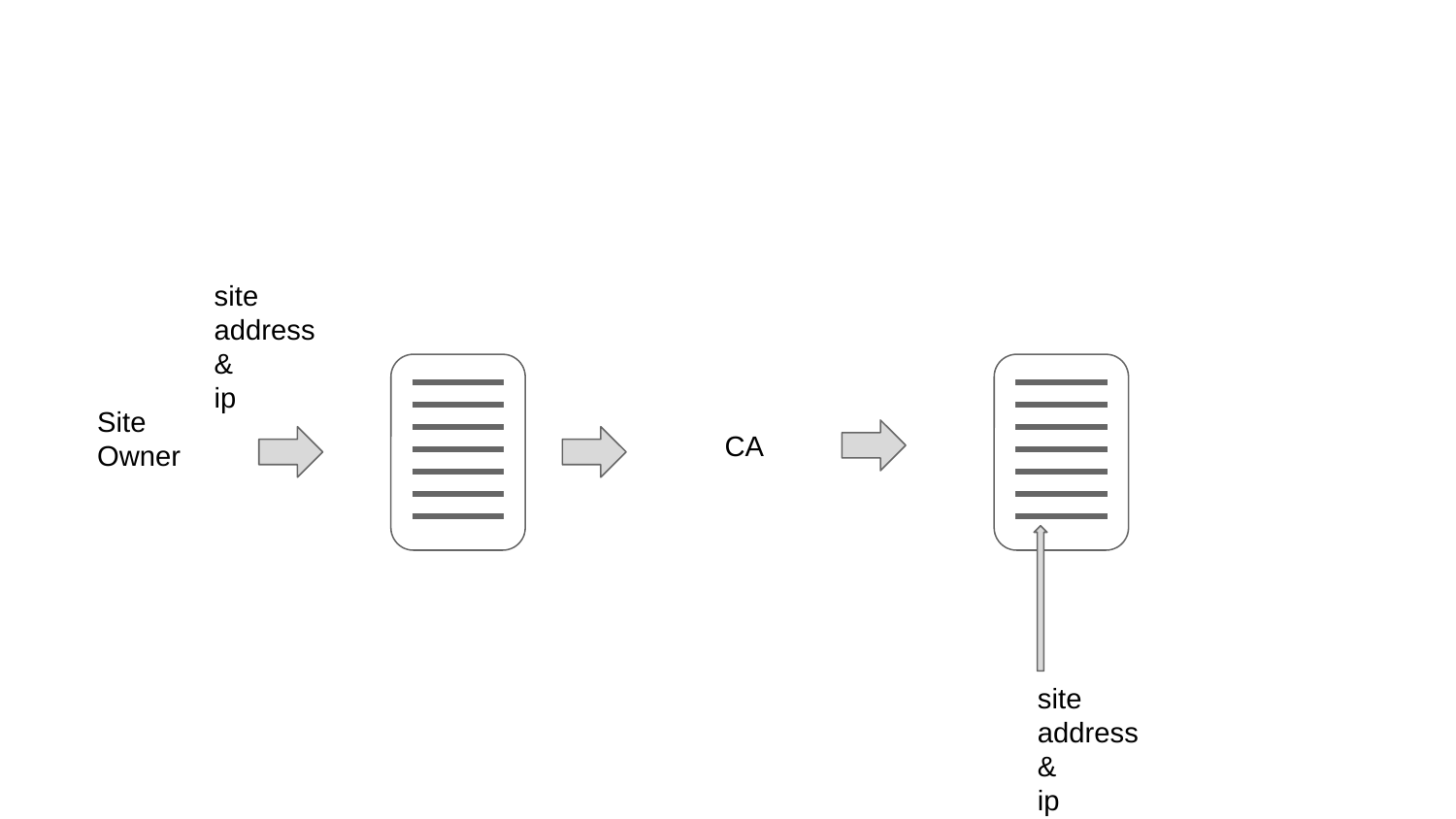

#
site address &
ip

Site
Owner
CA

site address &
ip